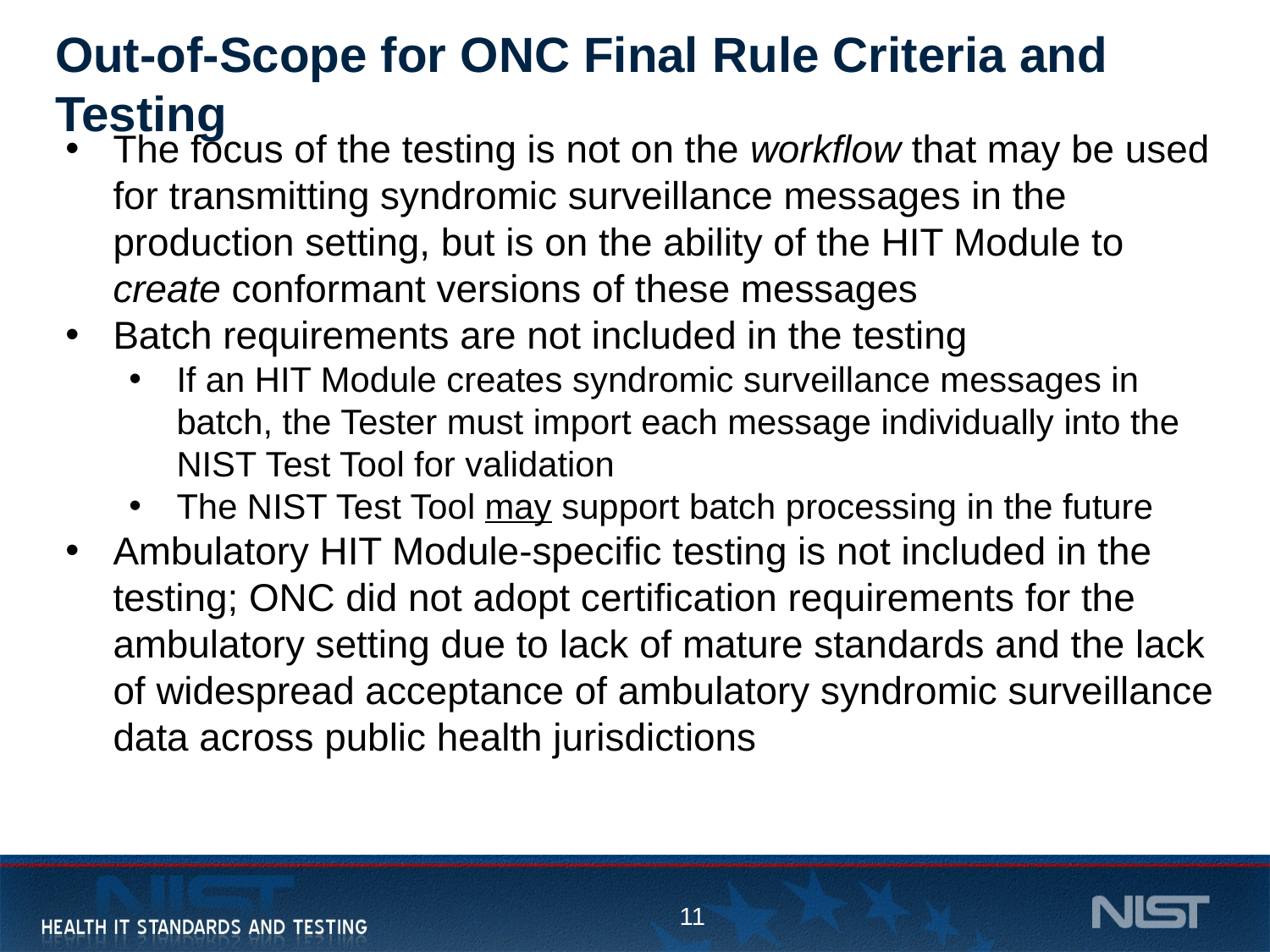

# Out-of-Scope for ONC Final Rule Criteria and Testing
The focus of the testing is not on the workflow that may be used for transmitting syndromic surveillance messages in the production setting, but is on the ability of the HIT Module to create conformant versions of these messages
Batch requirements are not included in the testing
If an HIT Module creates syndromic surveillance messages in batch, the Tester must import each message individually into the NIST Test Tool for validation
The NIST Test Tool may support batch processing in the future
Ambulatory HIT Module-specific testing is not included in the testing; ONC did not adopt certification requirements for the ambulatory setting due to lack of mature standards and the lack of widespread acceptance of ambulatory syndromic surveillance data across public health jurisdictions
11